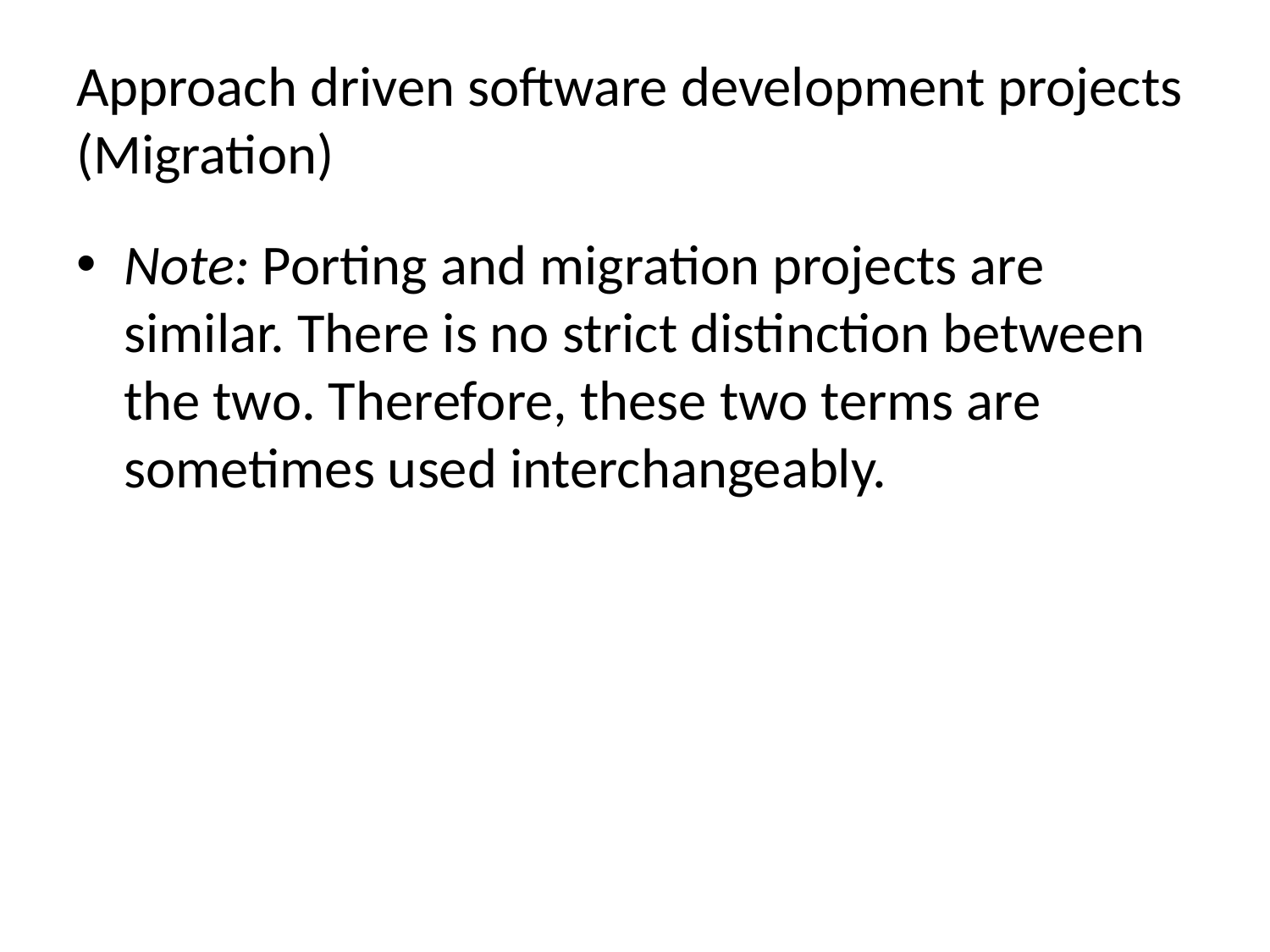

# Approach driven software development projects (Migration)
Note: Porting and migration projects are similar. There is no strict distinction between the two. Therefore, these two terms are sometimes used interchangeably.